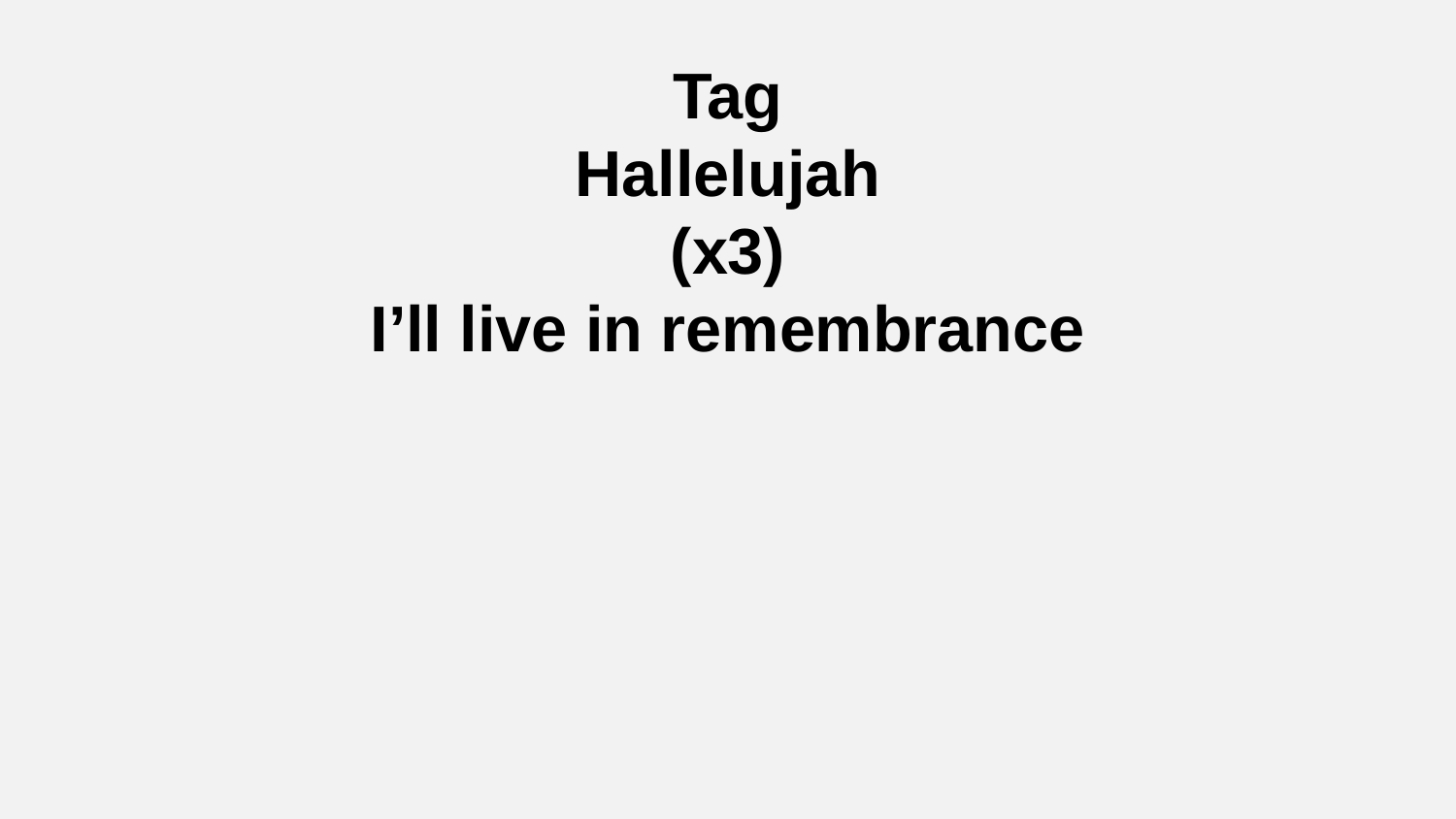

Tag
Hallelujah
(x3)
I’ll live in remembrance